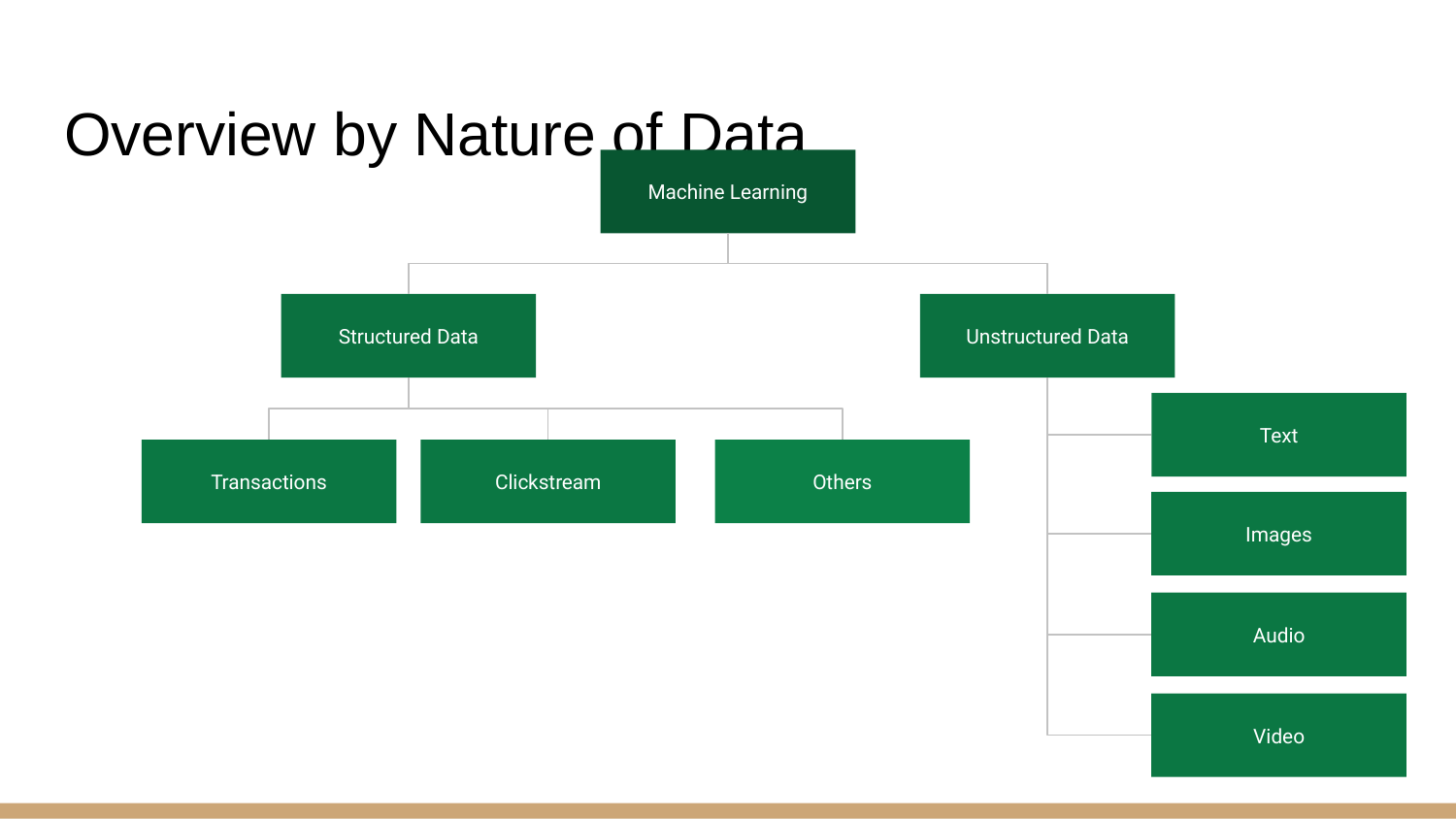

# Overview by Nature of Data
Machine Learning
Structured Data
Unstructured Data
Text
Transactions
Clickstream
Others
Images
Audio
Video